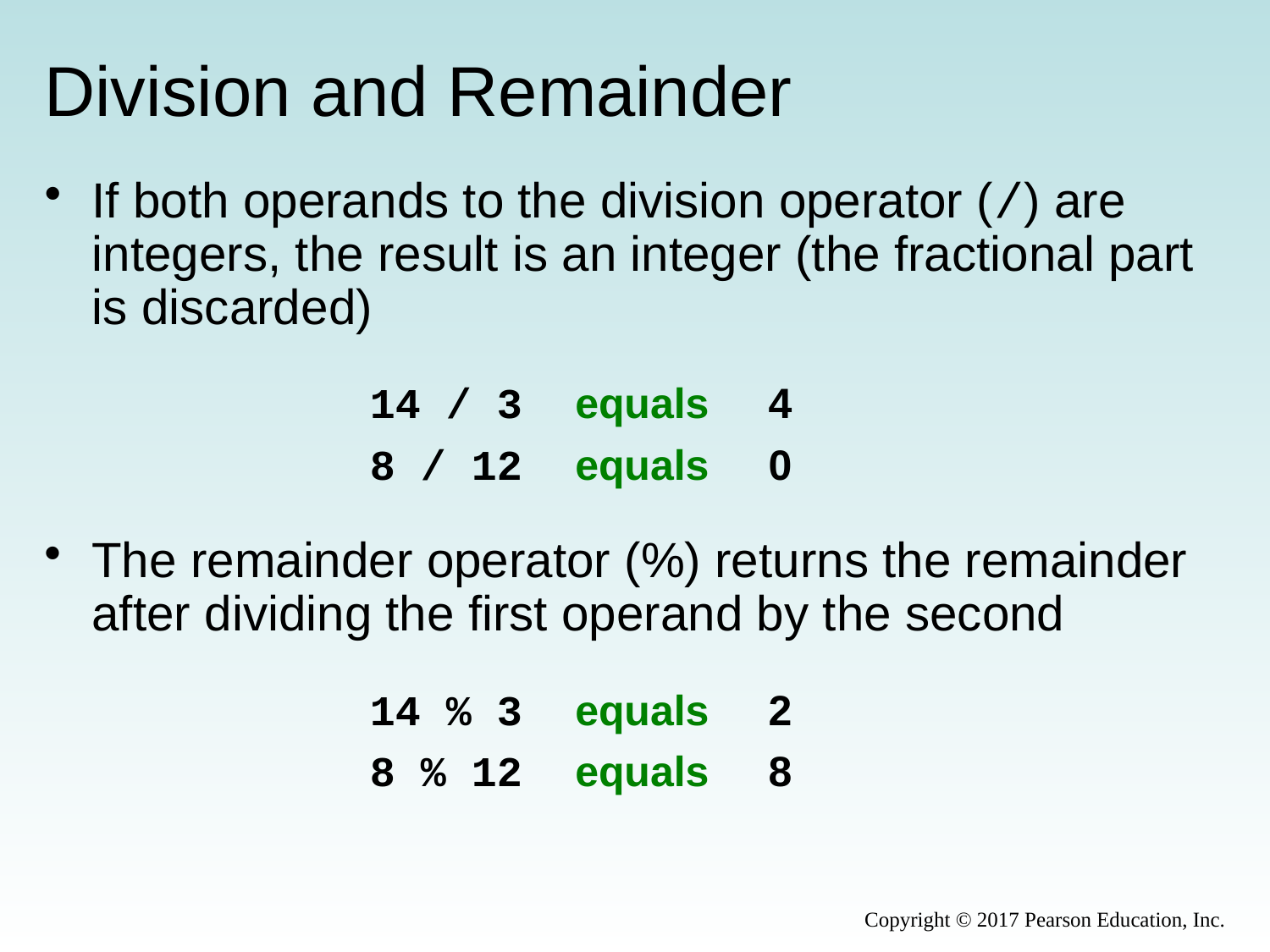

# Division and Remainder
If both operands to the division operator (/) are integers, the result is an integer (the fractional part is discarded)
14 / 3     equals     4
8 / 12     equals     0
The remainder operator (%) returns the remainder after dividing the first operand by the second
14 % 3     equals     2
8 % 12     equals     8
Copyright © 2017 Pearson Education, Inc.